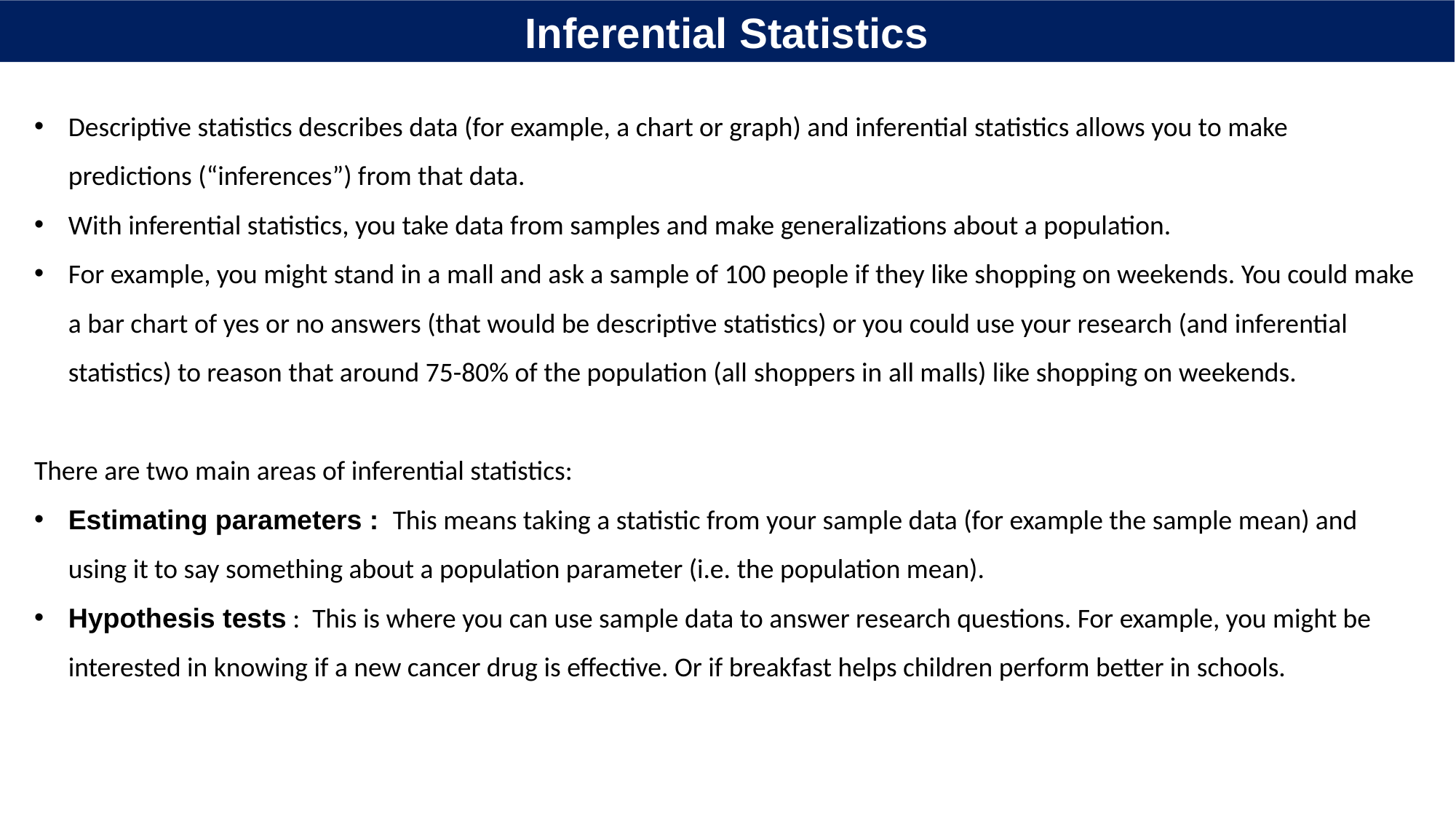

Inferential Statistics
Descriptive statistics describes data (for example, a chart or graph) and inferential statistics allows you to make predictions (“inferences”) from that data.
With inferential statistics, you take data from samples and make generalizations about a population.
For example, you might stand in a mall and ask a sample of 100 people if they like shopping on weekends. You could make a bar chart of yes or no answers (that would be descriptive statistics) or you could use your research (and inferential statistics) to reason that around 75-80% of the population (all shoppers in all malls) like shopping on weekends.

There are two main areas of inferential statistics:
Estimating parameters :  This means taking a statistic from your sample data (for example the sample mean) and using it to say something about a population parameter (i.e. the population mean).
Hypothesis tests :  This is where you can use sample data to answer research questions. For example, you might be interested in knowing if a new cancer drug is effective. Or if breakfast helps children perform better in schools.